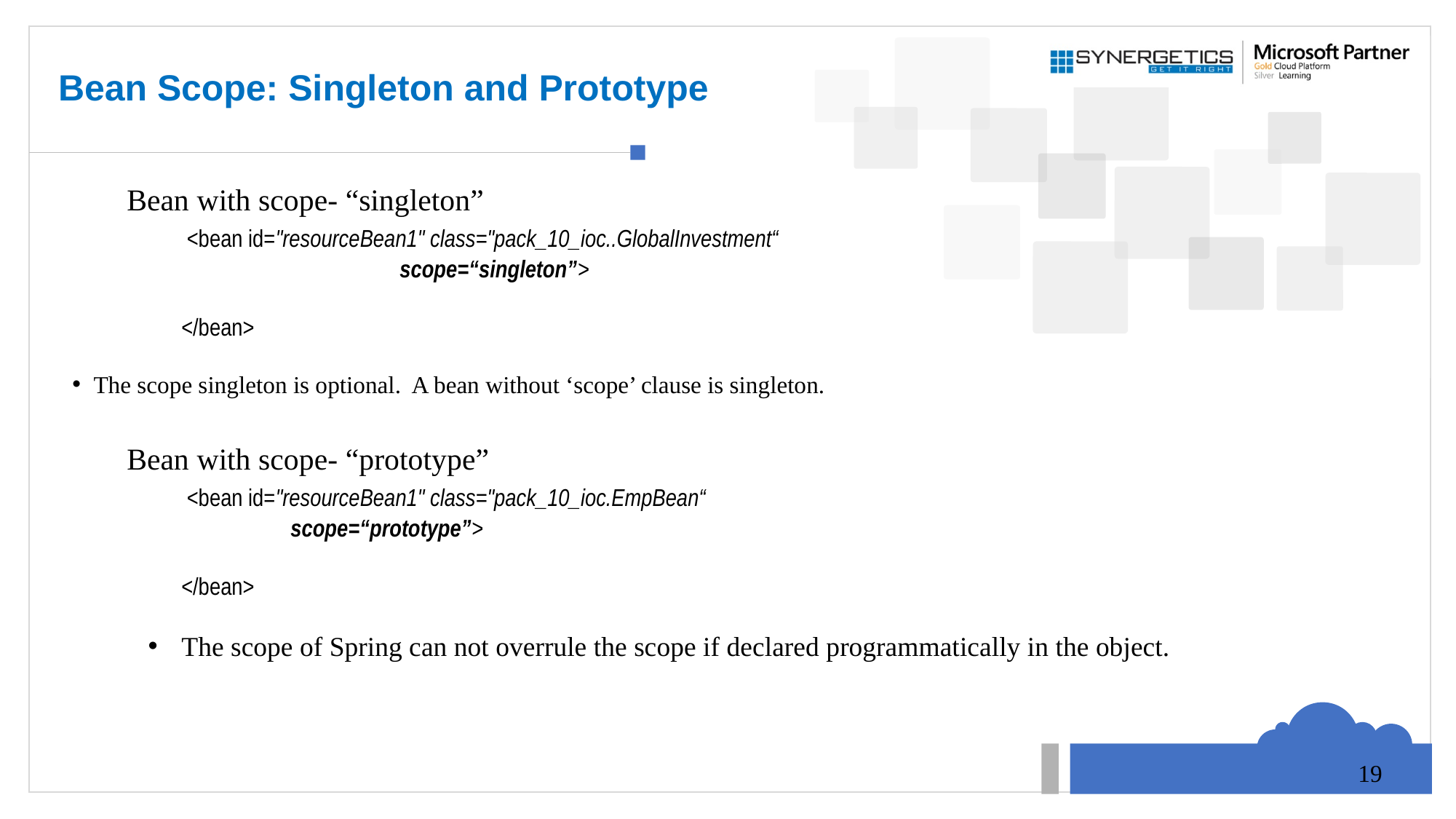

# Bean Scope: Singleton and Prototype
Bean with scope- “singleton”
	 <bean id="resourceBean1" class="pack_10_ioc..GlobalInvestment“  							scope=“singleton”>

	</bean>

The scope singleton is optional.  A bean without ‘scope’ clause is singleton.

Bean with scope- “prototype”
	 <bean id="resourceBean1" class="pack_10_ioc.EmpBean“  							scope=“prototype”>

	</bean>

The scope of Spring can not overrule the scope if declared programmatically in the object.